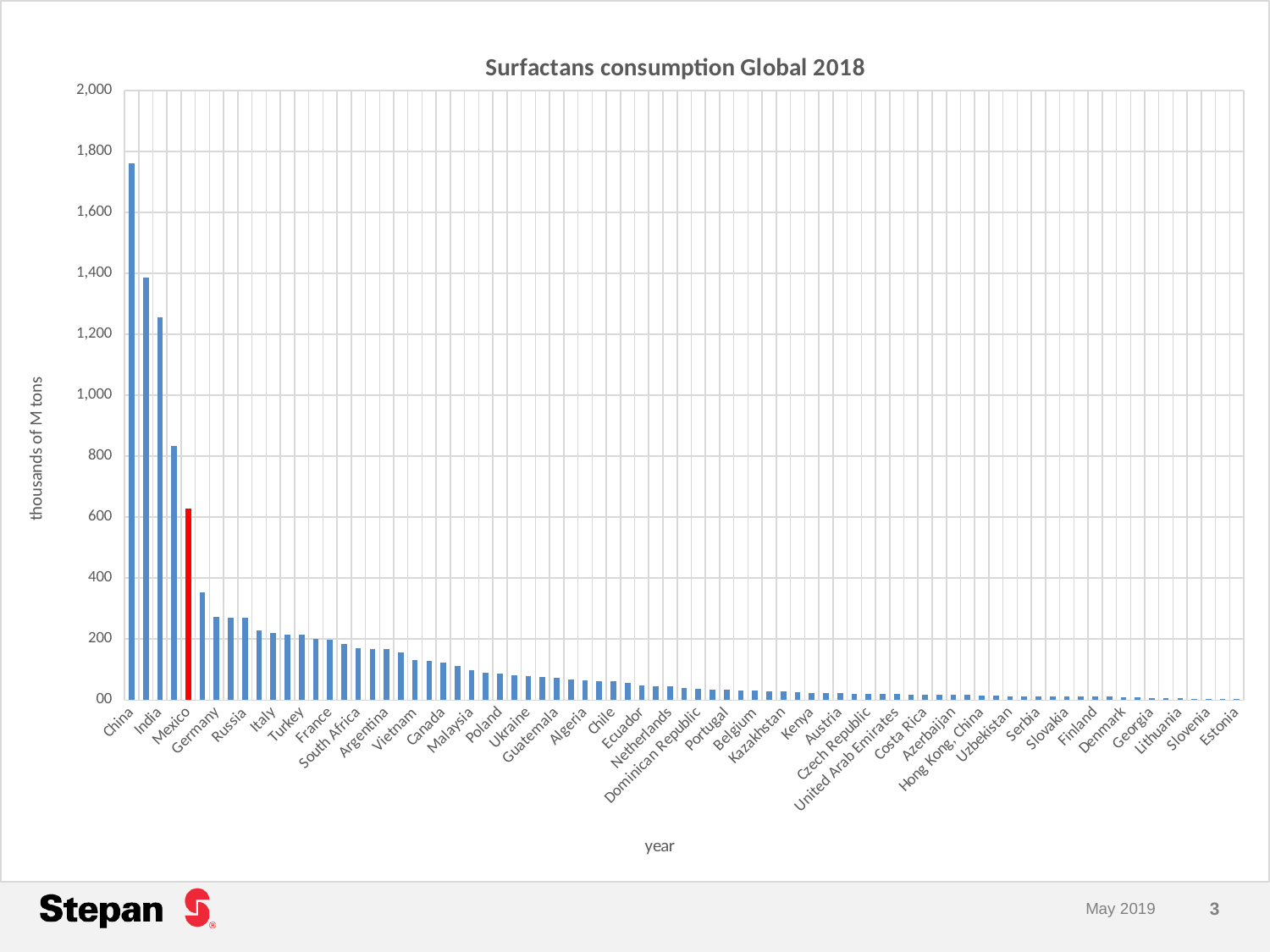

### Chart: Surfactans consumption Global 2018

| Category | 2018 |
|---|---|
| China | 1759.7 |
| USA | 1385.4 |
| India | 1254.5 |
| Brazil | 834.5 |
| Mexico | 629.4 |
| Indonesia | 352.7 |
| Germany | 273.2 |
| Japan | 270.9 |
| Russia | 270.5 |
| Philippines | 229.5 |
| Italy | 219.8 |
| United Kingdom | 213.7 |
| Turkey | 213.2 |
| Pakistan | 199.2 |
| France | 197.8 |
| Spain | 184.0 |
| South Africa | 169.0 |
| Thailand | 168.0 |
| Argentina | 167.5 |
| Egypt | 157.0 |
| Vietnam | 132.6 |
| Colombia | 128.0 |
| Canada | 123.1 |
| Nigeria | 111.4 |
| Malaysia | 98.8 |
| Peru | 90.6 |
| Poland | 86.4 |
| South Korea | 82.0 |
| Ukraine | 78.5 |
| Saudi Arabia | 74.3 |
| Guatemala | 73.3 |
| Australia | 67.7 |
| Algeria | 63.3 |
| Morocco | 62.7 |
| Chile | 61.0 |
| Cameroon | 56.0 |
| Ecuador | 47.6 |
| Taiwan | 45.9 |
| Netherlands | 45.2 |
| Romania | 40.5 |
| Dominican Republic | 35.6 |
| Venezuela | 35.1 |
| Portugal | 34.5 |
| Bolivia | 30.4 |
| Belgium | 30.2 |
| Israel | 29.6 |
| Kazakhstan | 28.1 |
| Greece | 25.5 |
| Kenya | 23.2 |
| Hungary | 23.2 |
| Austria | 22.5 |
| Switzerland | 21.5 |
| Czech Republic | 21.2 |
| Tunisia | 21.1 |
| United Arab Emirates | 20.8 |
| Bulgaria | 18.6 |
| Costa Rica | 18.5 |
| Belarus | 16.7 |
| Azerbaijan | 16.6 |
| Sweden | 16.5 |
| Hong Kong, China | 15.5 |
| Singapore | 14.6 |
| Uzbekistan | 12.0 |
| Croatia | 12.0 |
| Serbia | 12.0 |
| New Zealand | 11.7 |
| Slovakia | 11.4 |
| Uruguay | 11.2 |
| Finland | 11.1 |
| Ireland | 11.0 |
| Denmark | 10.2 |
| Norway | 9.0 |
| Georgia | 6.5 |
| Bosnia and Herzegovina | 6.1 |
| Lithuania | 5.0 |
| North Macedonia | 4.8 |
| Slovenia | 4.4 |
| Latvia | 2.9 |
| Estonia | 2.2 |
May 2019
3